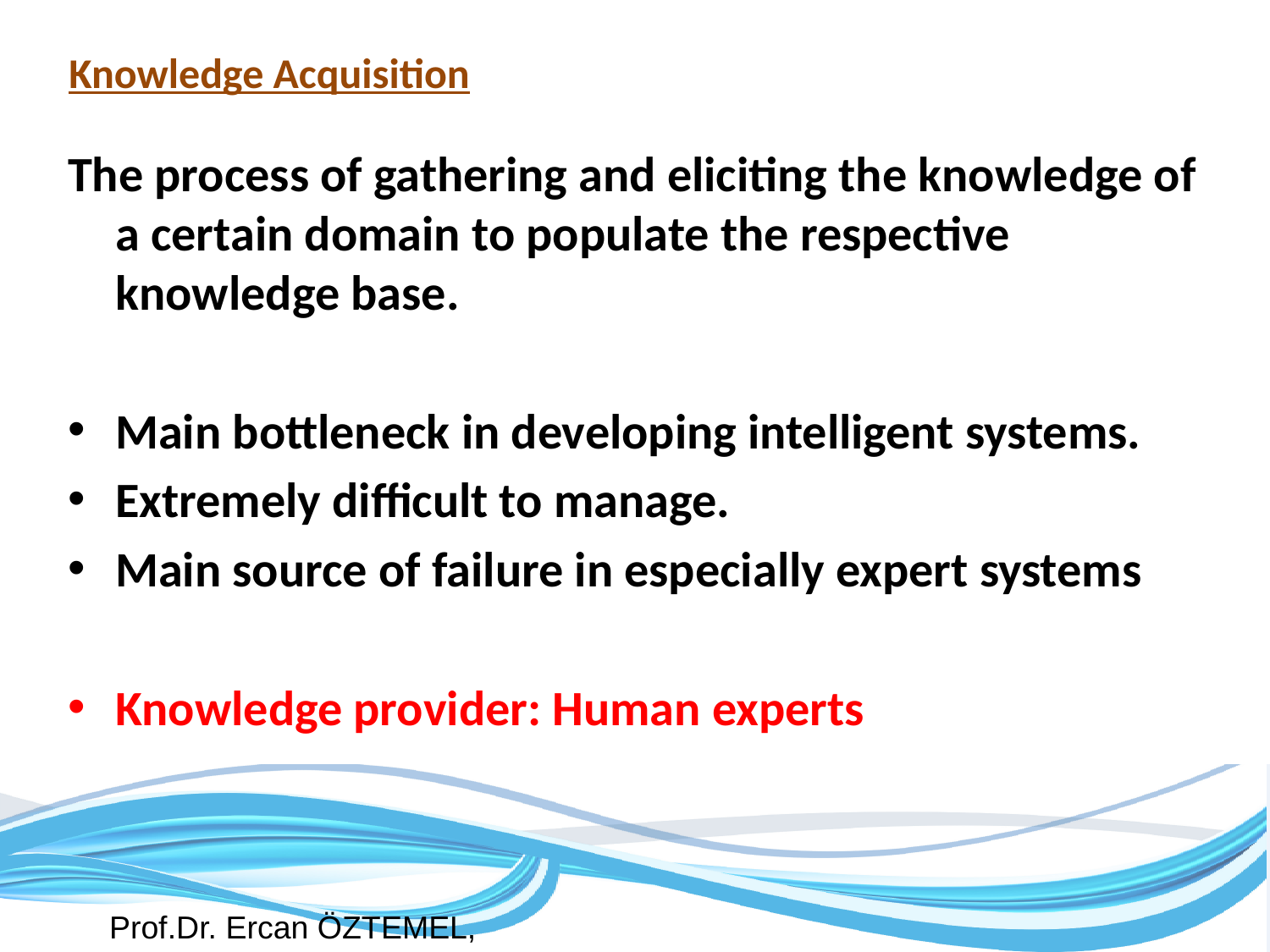

# Knowledge Acquisition
The process of gathering and eliciting the knowledge of a certain domain to populate the respective knowledge base.

Main bottleneck in developing intelligent systems.
Extremely difficult to manage.
Main source of failure in especially expert systems

Knowledge provider: Human experts